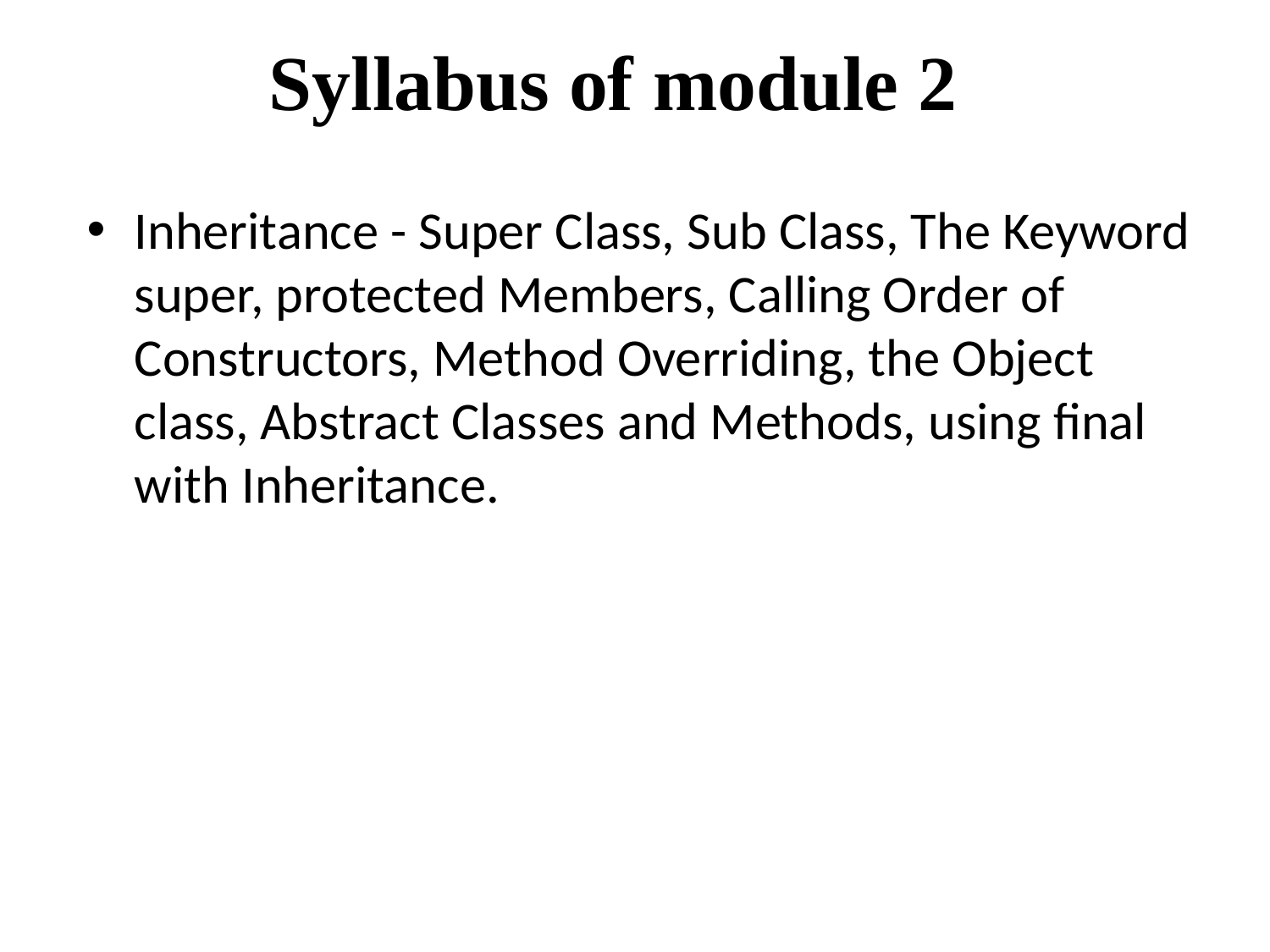

# Syllabus of module 2
Inheritance - Super Class, Sub Class, The Keyword super, protected Members, Calling Order of Constructors, Method Overriding, the Object class, Abstract Classes and Methods, using final with Inheritance.